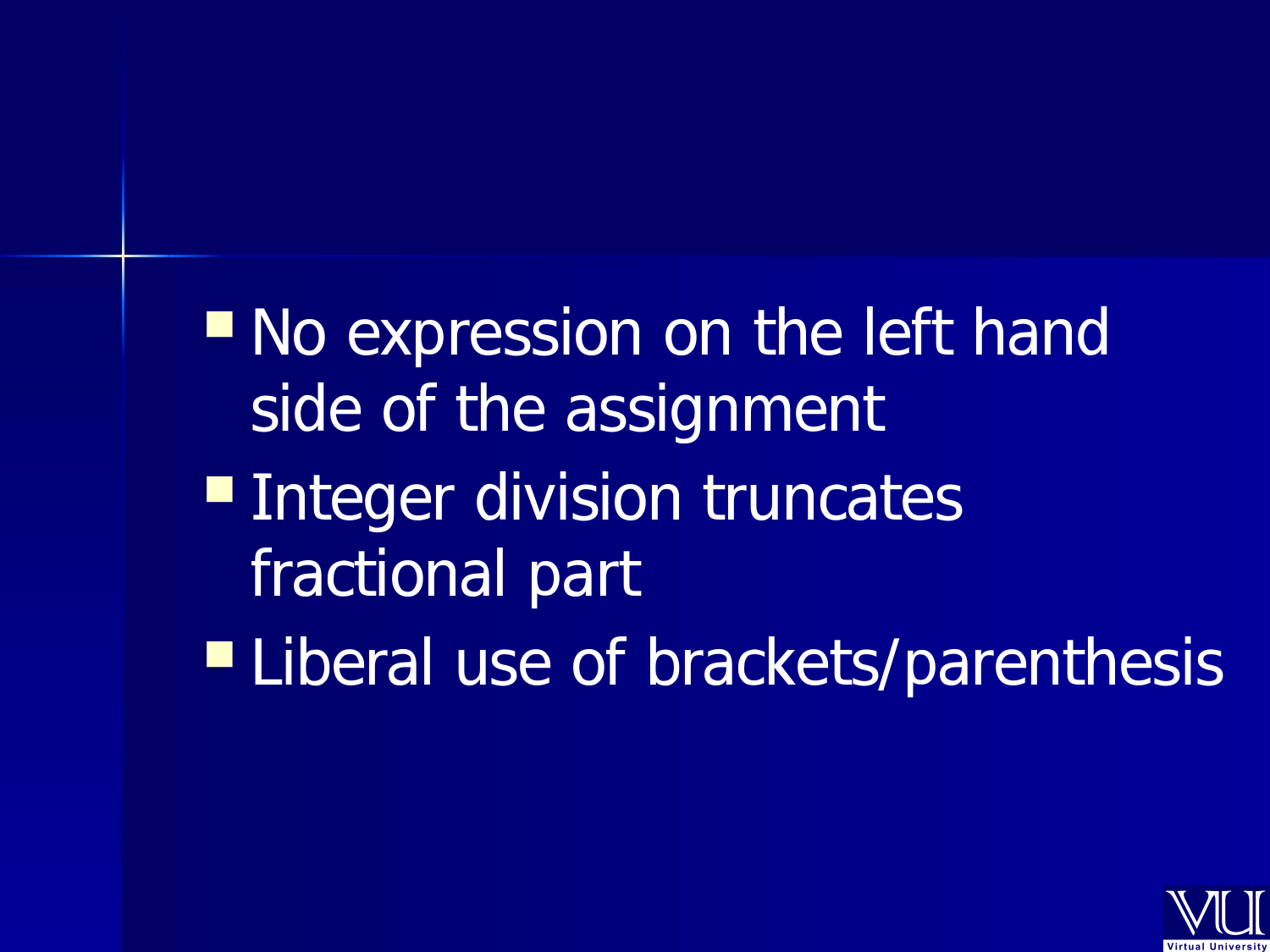

No expression on the left hand side of the assignment
Integer division truncates fractional part
Liberal use of brackets/parenthesis